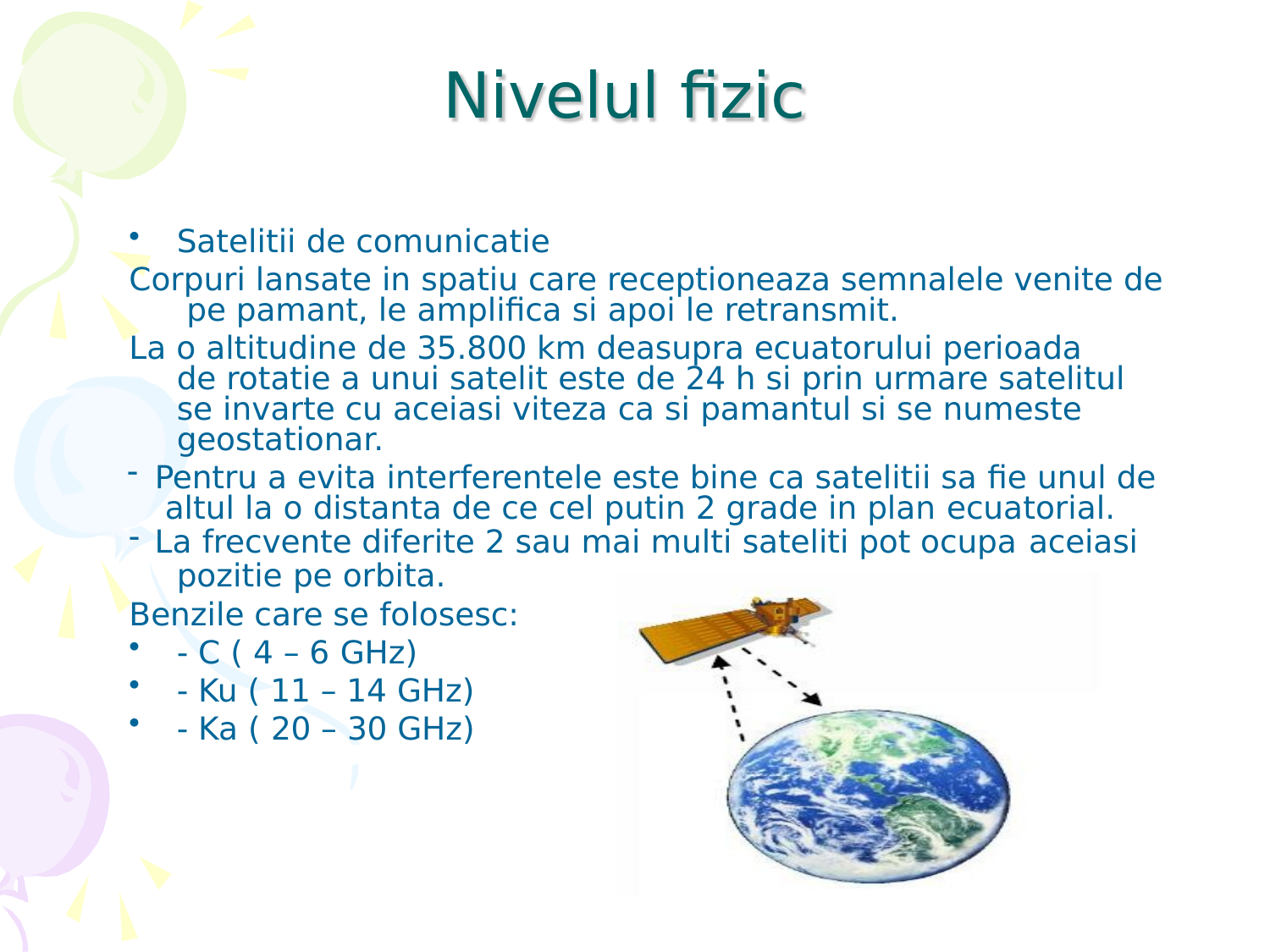

# Nivelul fizic

Satelitii de comunicatie
Corpuri lansate in spatiu care receptioneaza semnalele venite de  pe pamant, le amplifica si apoi le retransmit.
La o altitudine de 35.800 km deasupra ecuatorului perioada  de rotatie a unui satelit este de 24 h si prin urmare satelitul  se invarte cu aceiasi viteza ca si pamantul si se numeste  geostationar.
Pentru a evita interferentele este bine ca satelitii sa fie unul de  altul la o distanta de ce cel putin 2 grade in plan ecuatorial.
La frecvente diferite 2 sau mai multi sateliti pot ocupa aceiasi
pozitie pe orbita.
Benzile care se folosesc:
- C ( 4 – 6 GHz)
- Ku ( 11 – 14 GHz)
- Ka ( 20 – 30 GHz)